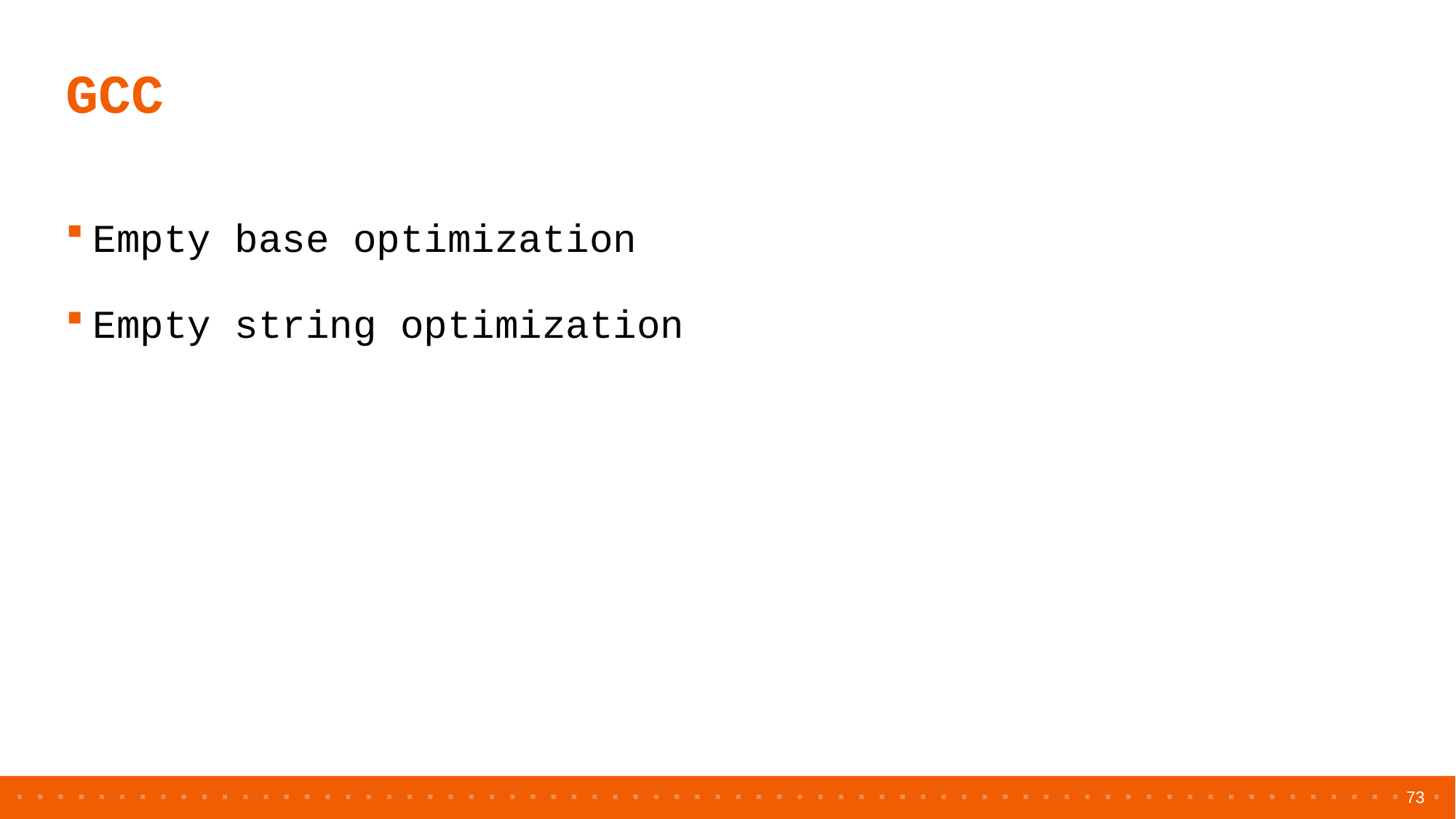

# GCC
Empty base optimization
Empty string optimization
73